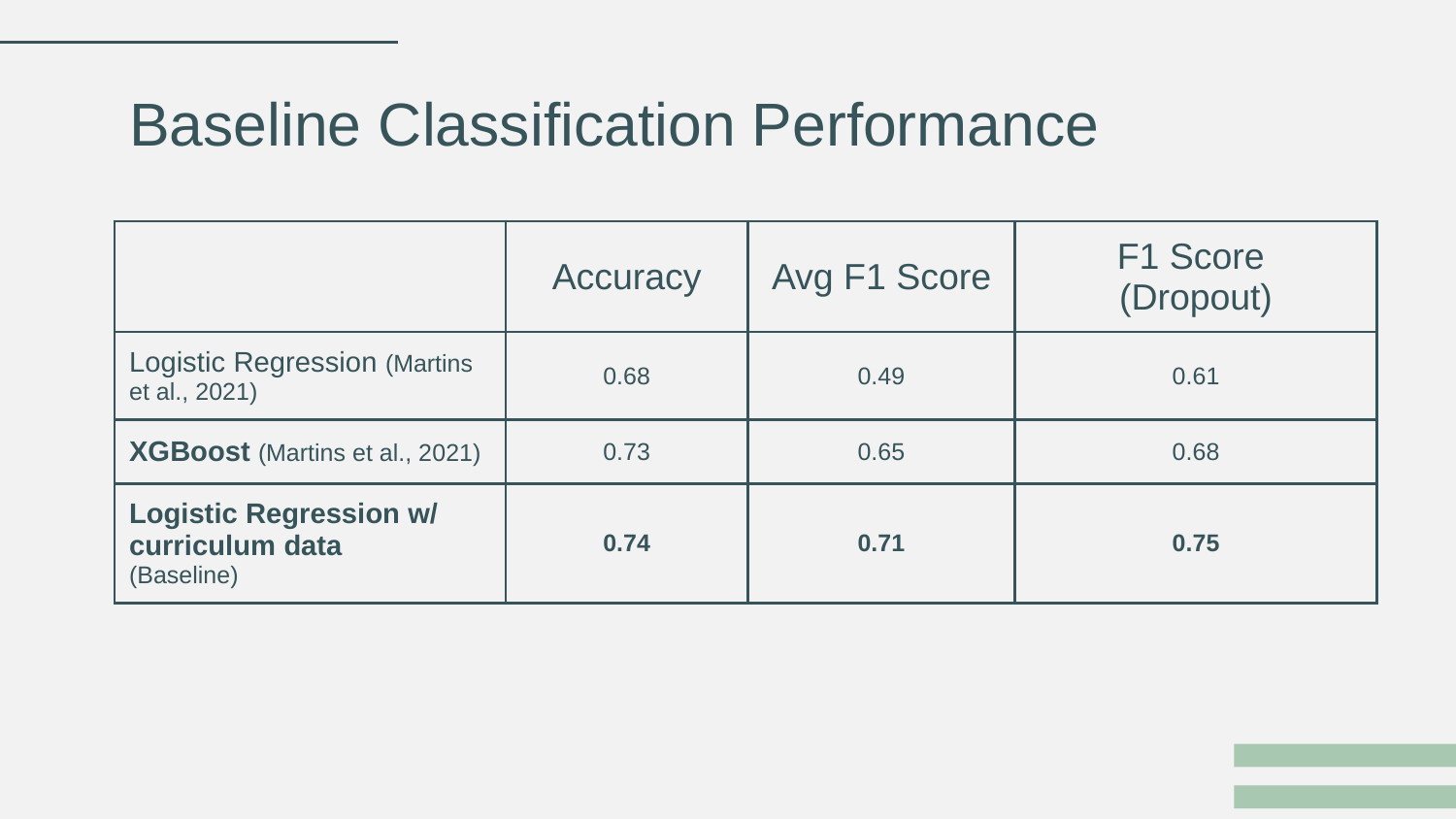

# Baseline Classification Performance

|  | Accuracy | Avg F1 Score | F1 Score  (Dropout) |
| --- | --- | --- | --- |
| Logistic Regression (Martins et al., 2021) | 0.68 | 0.49 | 0.61 |
| XGBoost (Martins et al., 2021) | 0.73 | 0.65 | 0.68 |
| Logistic Regression w/ curriculum data (Baseline) | 0.74 | 0.71 | 0.75 |